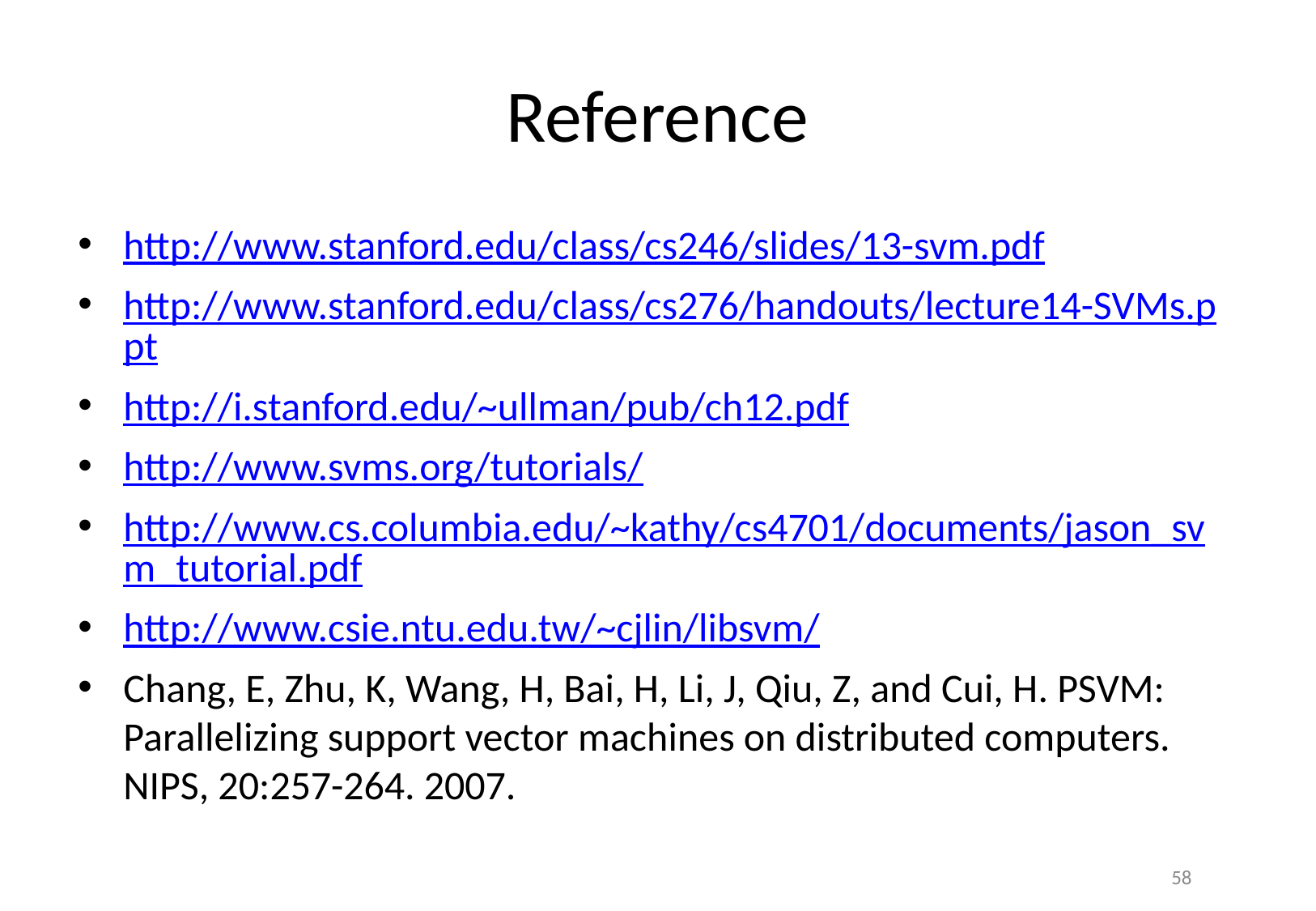

# Reference
http://www.stanford.edu/class/cs246/slides/13-svm.pdf
http://www.stanford.edu/class/cs276/handouts/lecture14-SVMs.ppt
http://i.stanford.edu/~ullman/pub/ch12.pdf
http://www.svms.org/tutorials/
http://www.cs.columbia.edu/~kathy/cs4701/documents/jason_svm_tutorial.pdf
http://www.csie.ntu.edu.tw/~cjlin/libsvm/
Chang, E, Zhu, K, Wang, H, Bai, H, Li, J, Qiu, Z, and Cui, H. PSVM: Parallelizing support vector machines on distributed computers. NIPS, 20:257-264. 2007.
58